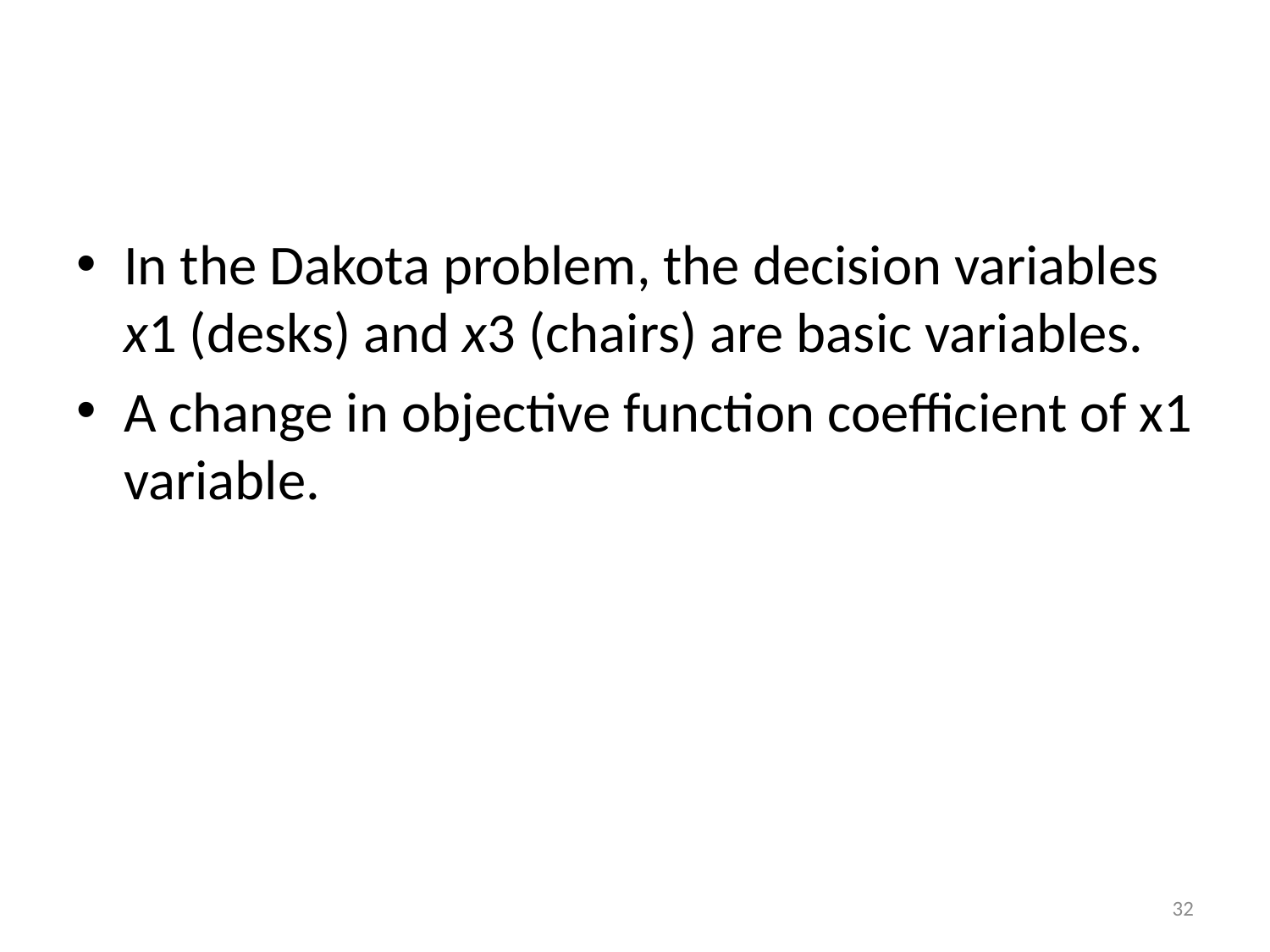

#
In the Dakota problem, the decision variables x1 (desks) and x3 (chairs) are basic variables.
A change in objective function coefficient of x1 variable.

32